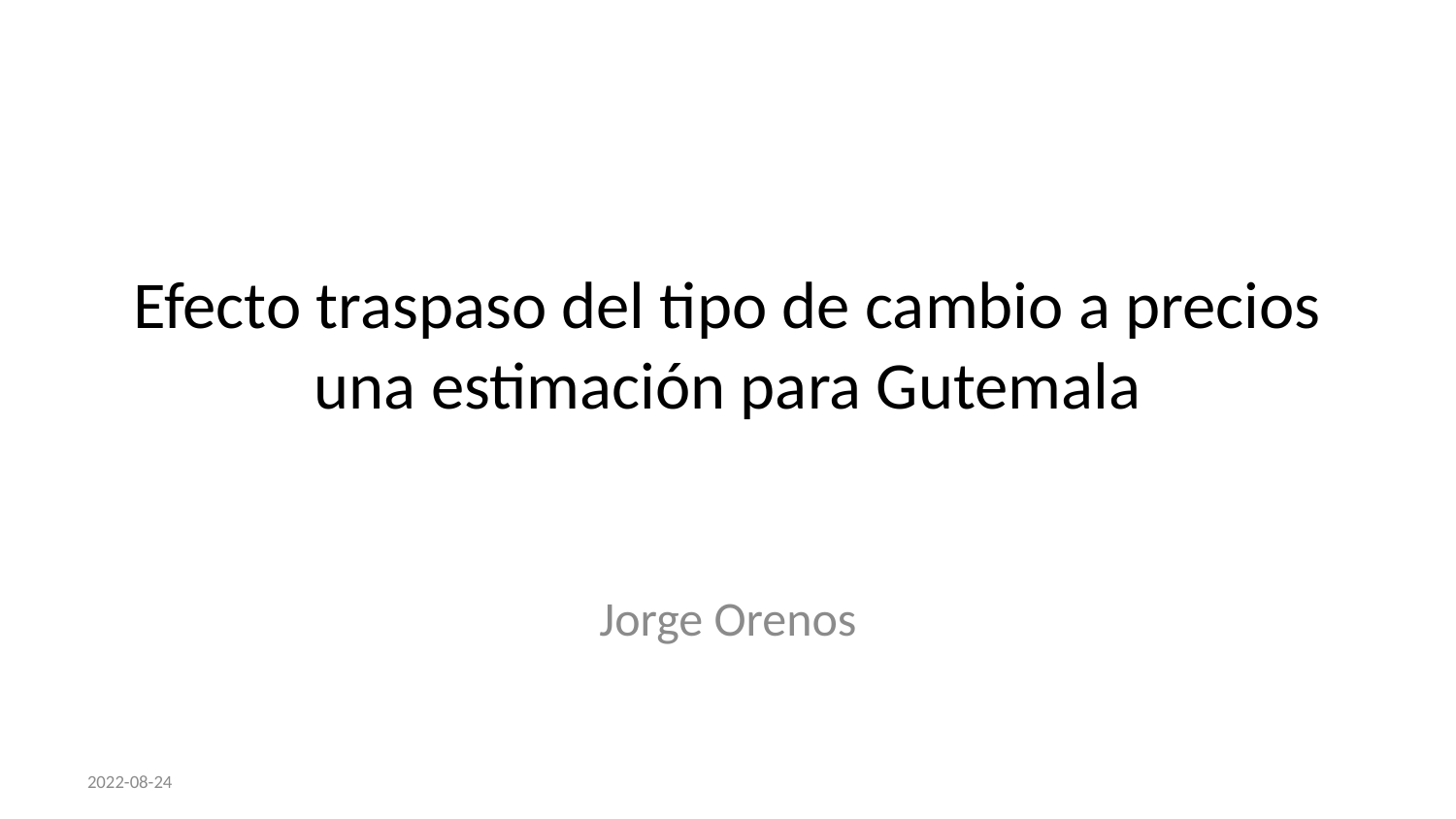

# Efecto traspaso del tipo de cambio a precios una estimación para Gutemala
Jorge Orenos
2022-08-24